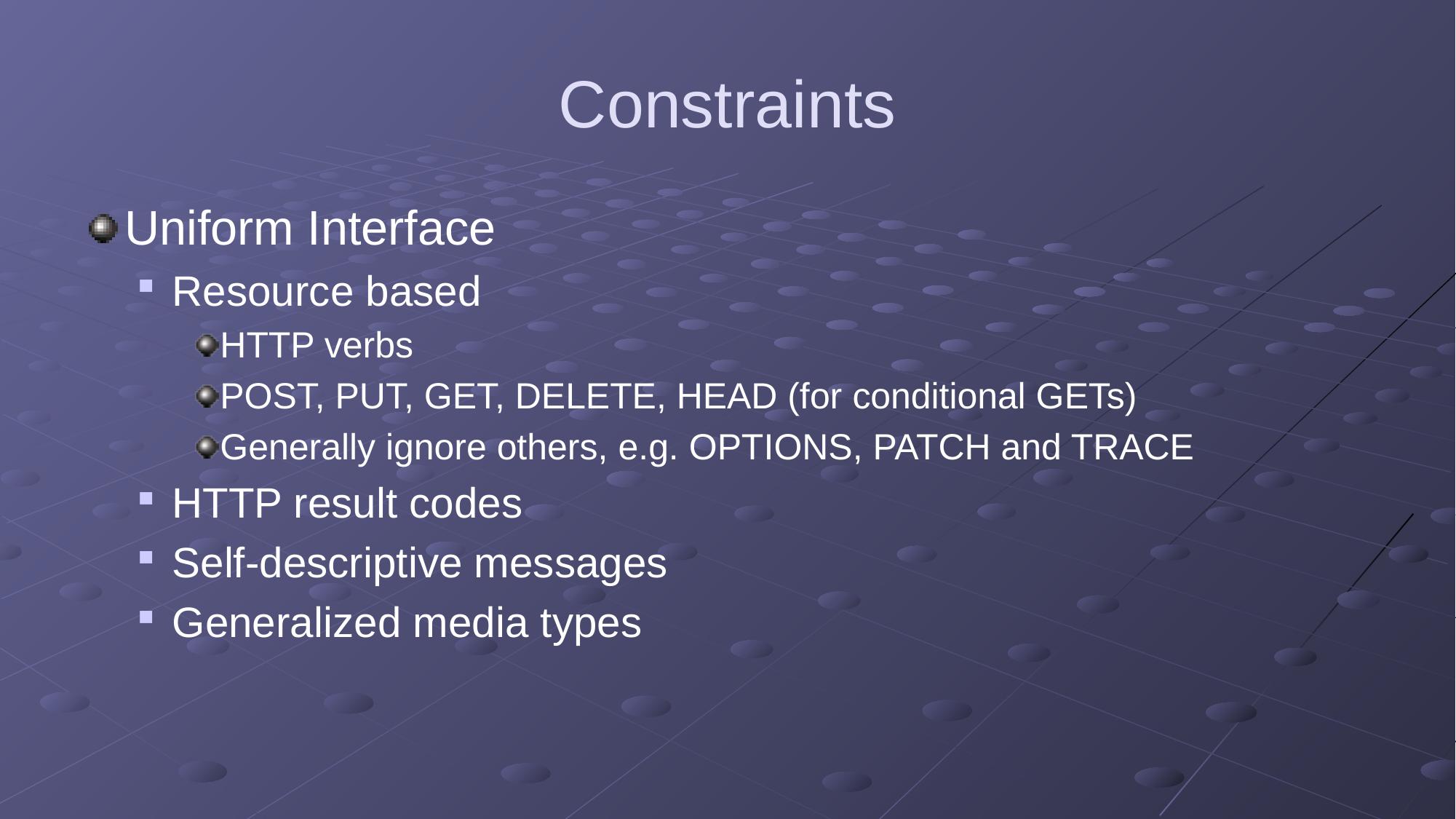

# Constraints
Uniform Interface
Resource based
HTTP verbs
POST, PUT, GET, DELETE, HEAD (for conditional GETs)
Generally ignore others, e.g. OPTIONS, PATCH and TRACE
HTTP result codes
Self-descriptive messages
Generalized media types